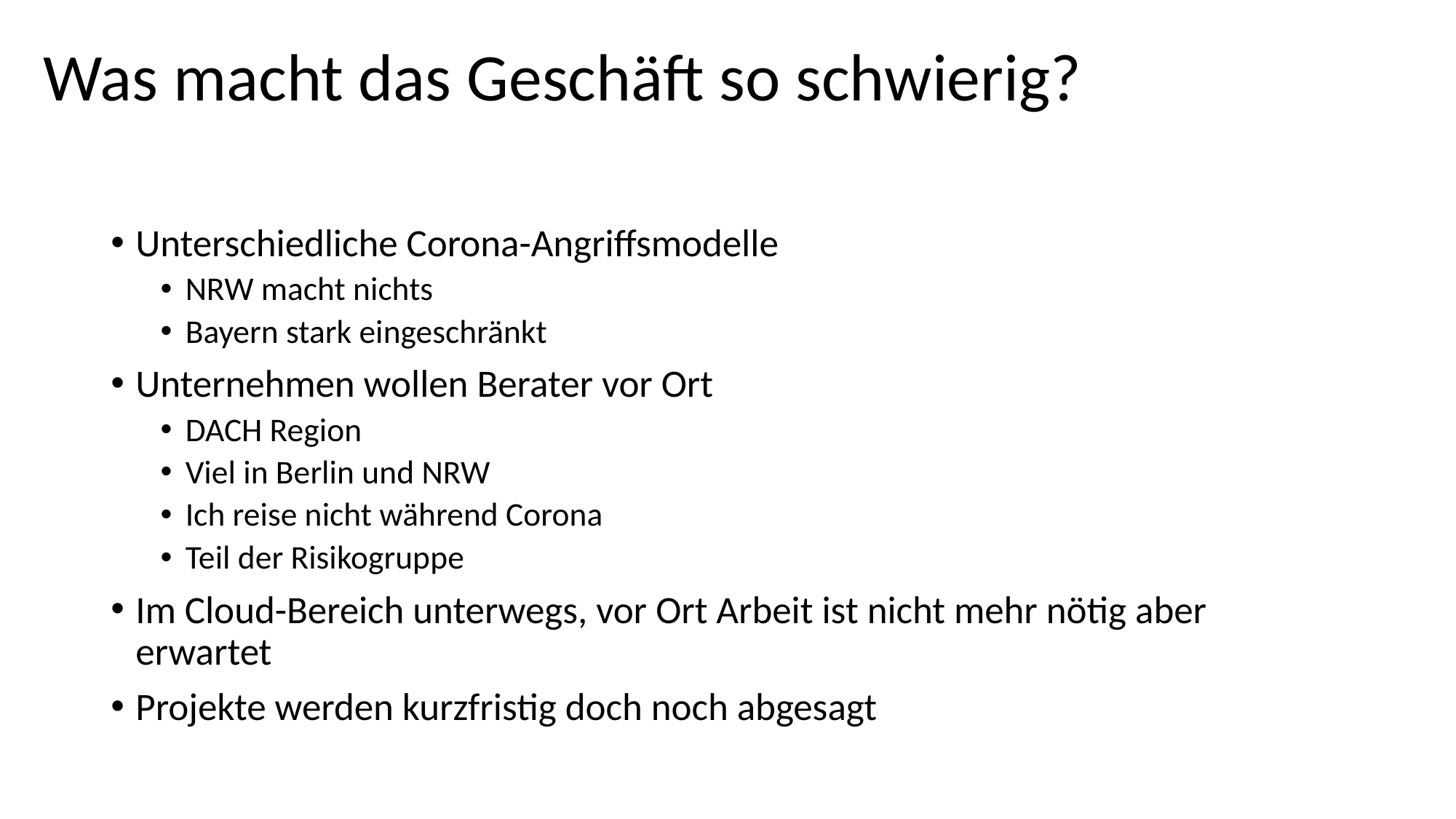

# Was macht das Geschäft so schwierig?
Unterschiedliche Corona-Angriffsmodelle
NRW macht nichts
Bayern stark eingeschränkt
Unternehmen wollen Berater vor Ort
DACH Region
Viel in Berlin und NRW
Ich reise nicht während Corona
Teil der Risikogruppe
Im Cloud-Bereich unterwegs, vor Ort Arbeit ist nicht mehr nötig aber erwartet
Projekte werden kurzfristig doch noch abgesagt